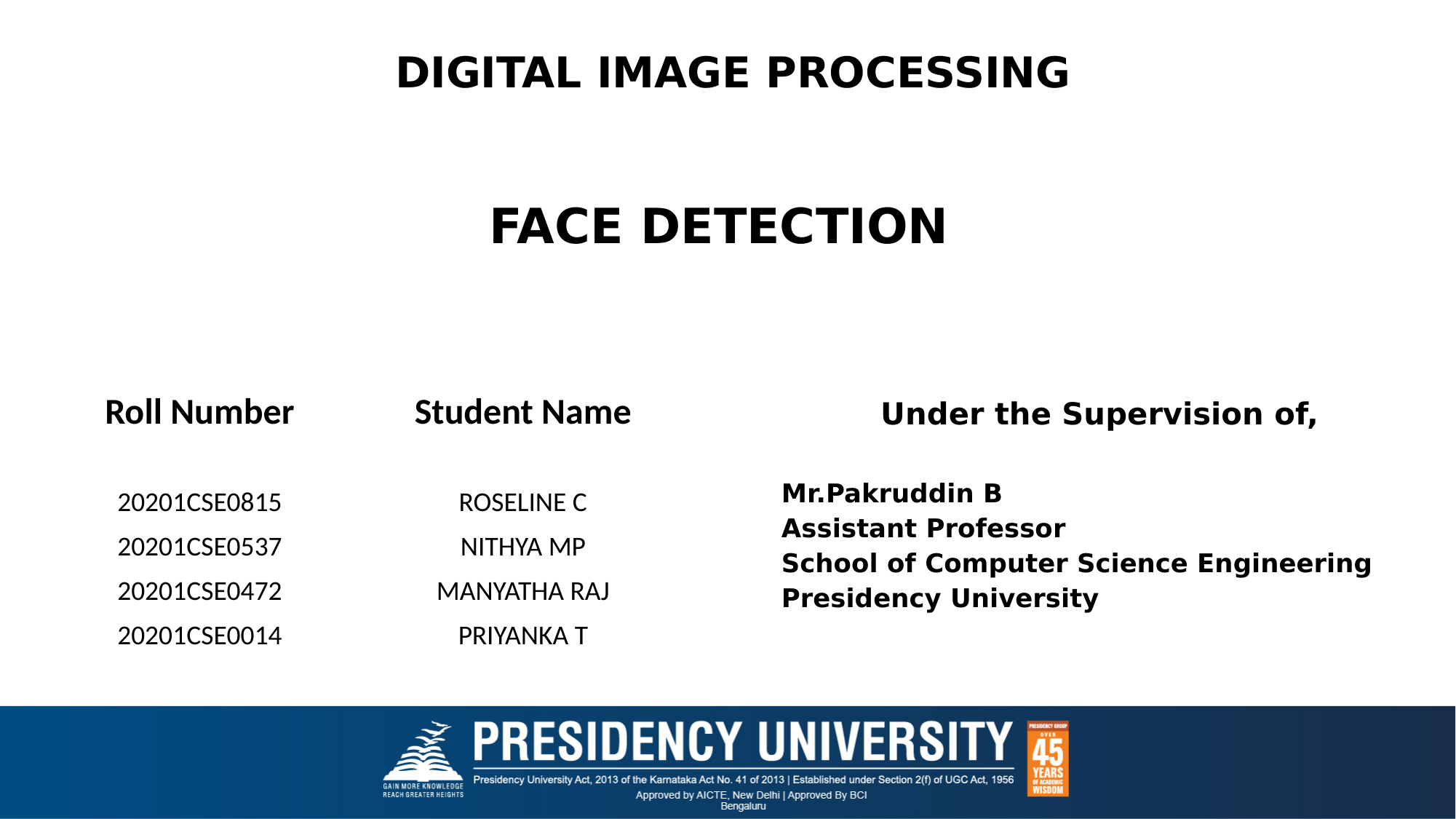

DIGITAL IMAGE PROCESSING

# FACE DETECTION

Under the Supervision of,

Mr.Pakruddin B
Assistant Professor
School of Computer Science Engineering
Presidency University

| Roll Number | Student Name |
| --- | --- |
|  |  |
| 20201CSE0815 | ROSELINE C |
| 20201CSE0537 | NITHYA MP |
| 20201CSE0472 | MANYATHA RAJ |
| 20201CSE0014 | PRIYANKA T |